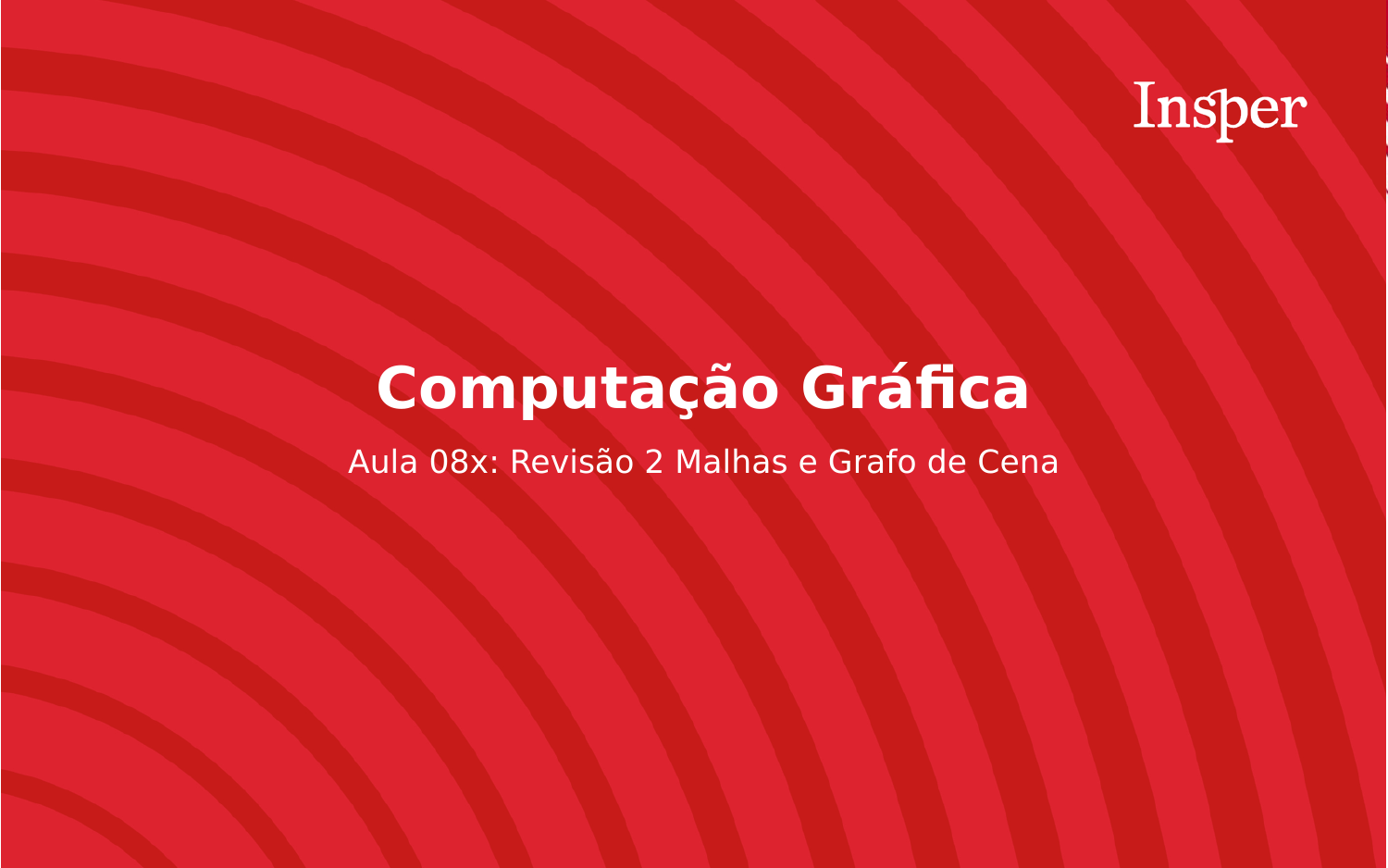

Computação Gráfica
Aula 08x: Revisão 2 Malhas e Grafo de Cena